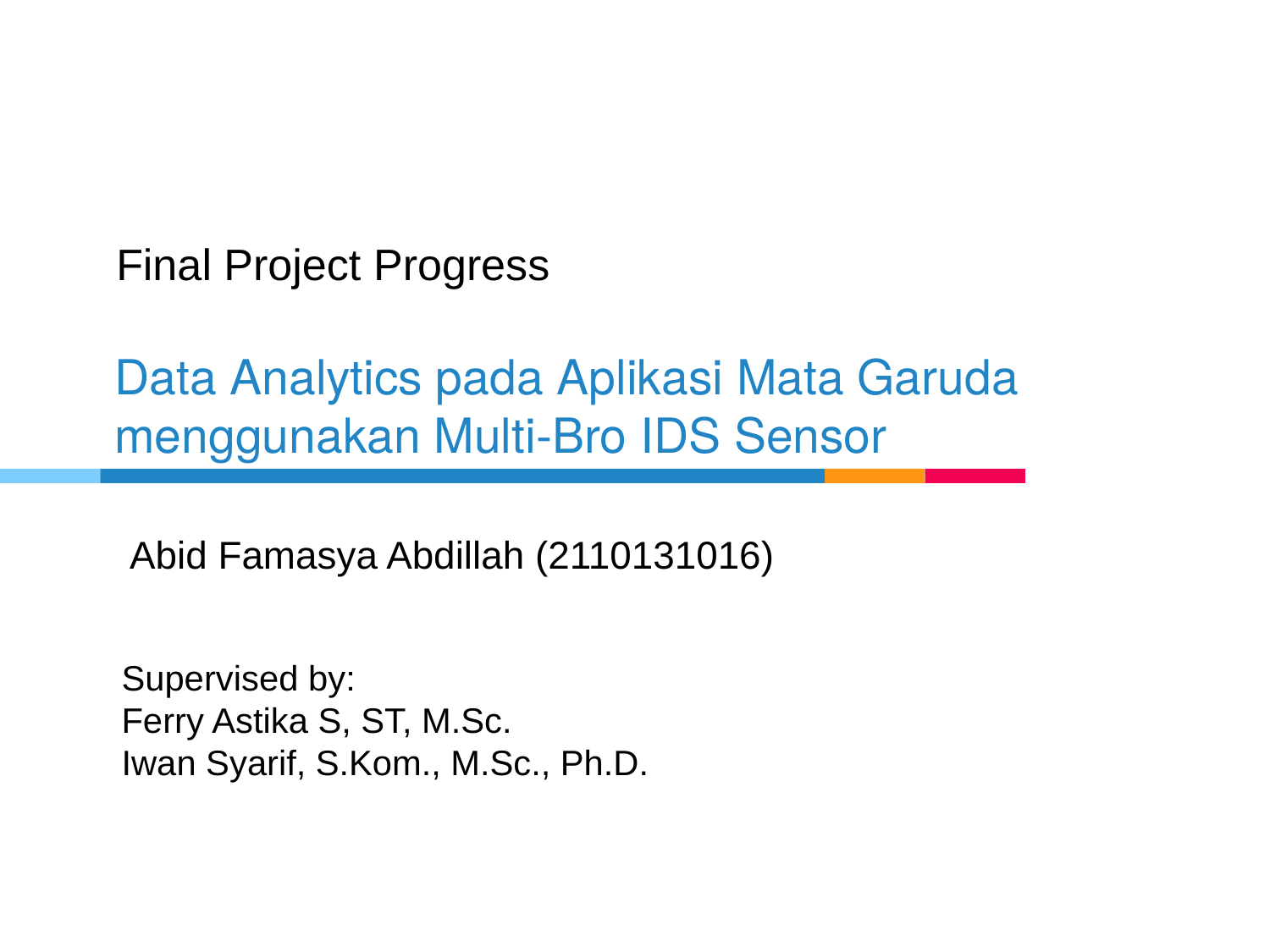

Final Project Progress
# Data Analytics pada Aplikasi Mata Garuda menggunakan Multi-Bro IDS Sensor
Abid Famasya Abdillah (2110131016)
Supervised by:
Ferry Astika S, ST, M.Sc.
Iwan Syarif, S.Kom., M.Sc., Ph.D.